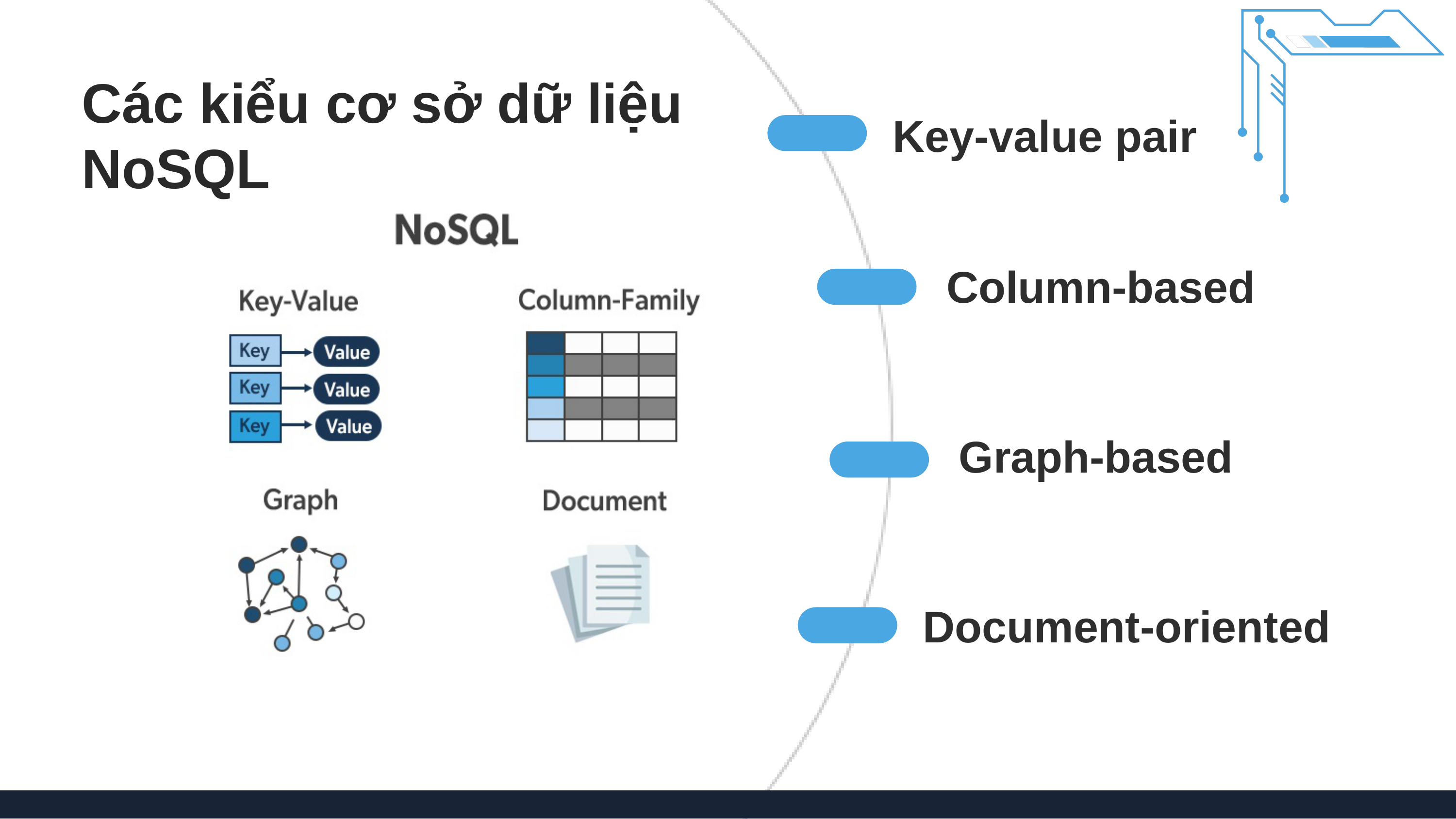

Các kiểu cơ sở dữ liệu NoSQL
Key-value pair

Column-based

Graph-based

Document-oriented